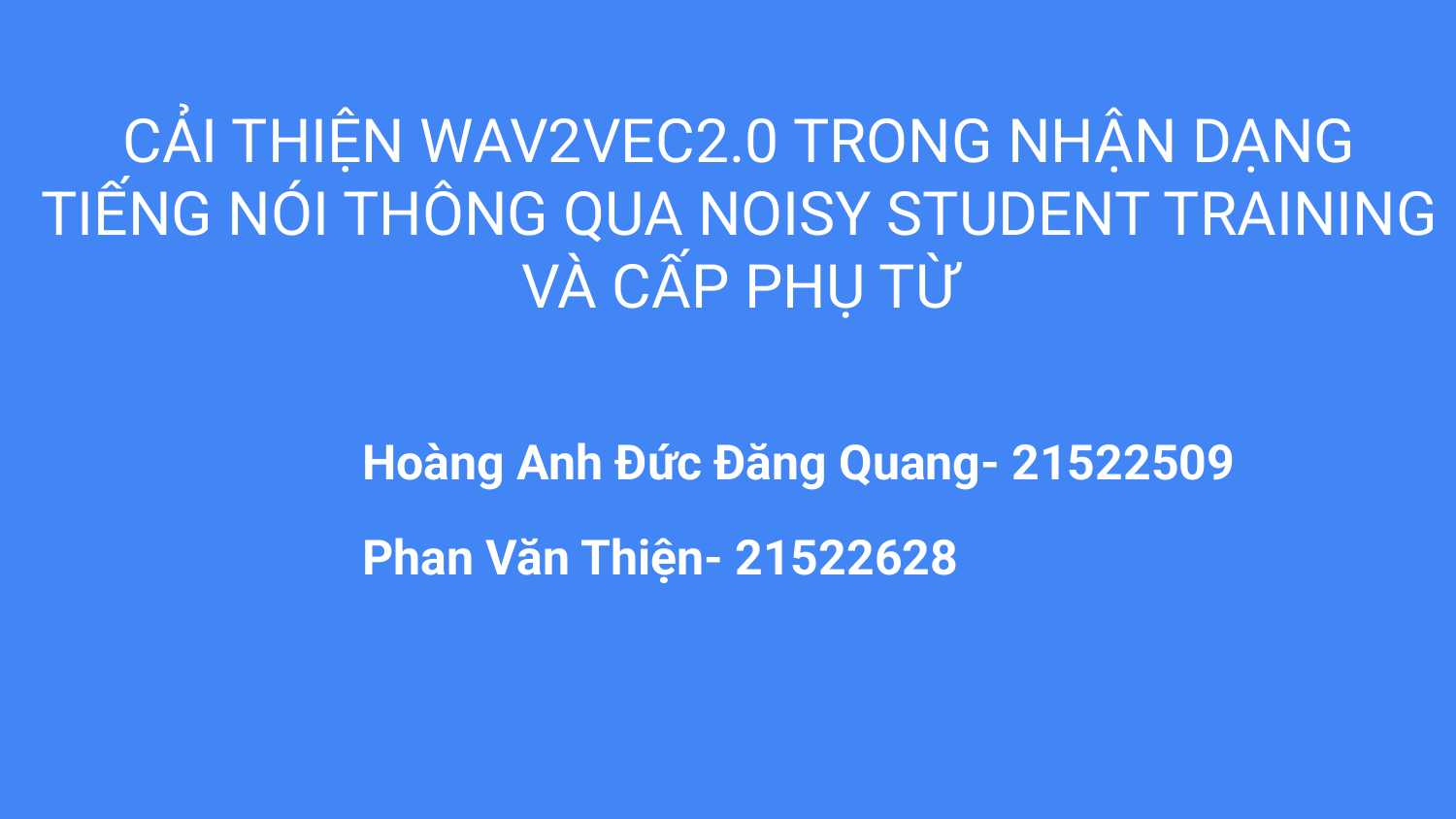

# CẢI THIỆN WAV2VEC2.0 TRONG NHẬN DẠNG TIẾNG NÓI THÔNG QUA NOISY STUDENT TRAINING VÀ CẤP PHỤ TỪ
Hoàng Anh Đức Đăng Quang- 21522509
Phan Văn Thiện- 21522628